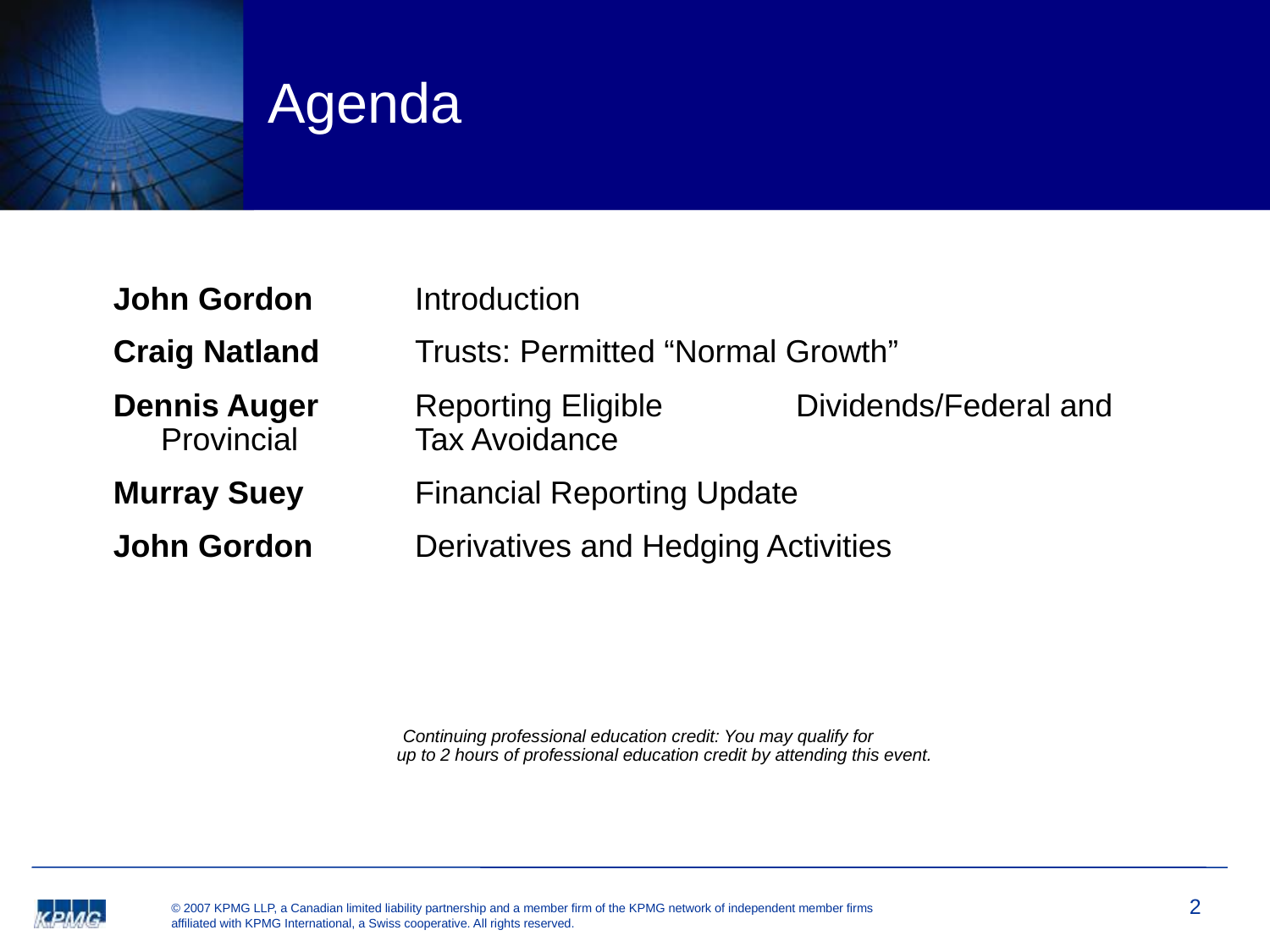

# Agenda

John Gordon	Introduction
Craig Natland	Trusts: Permitted “Normal Growth”
Dennis Auger	Reporting Eligible 	Dividends/Federal and Provincial 	Tax Avoidance
Murray Suey	Financial Reporting Update
John Gordon	Derivatives and Hedging Activities

Continuing professional education credit: You may qualify for
up to 2 hours of professional education credit by attending this event.